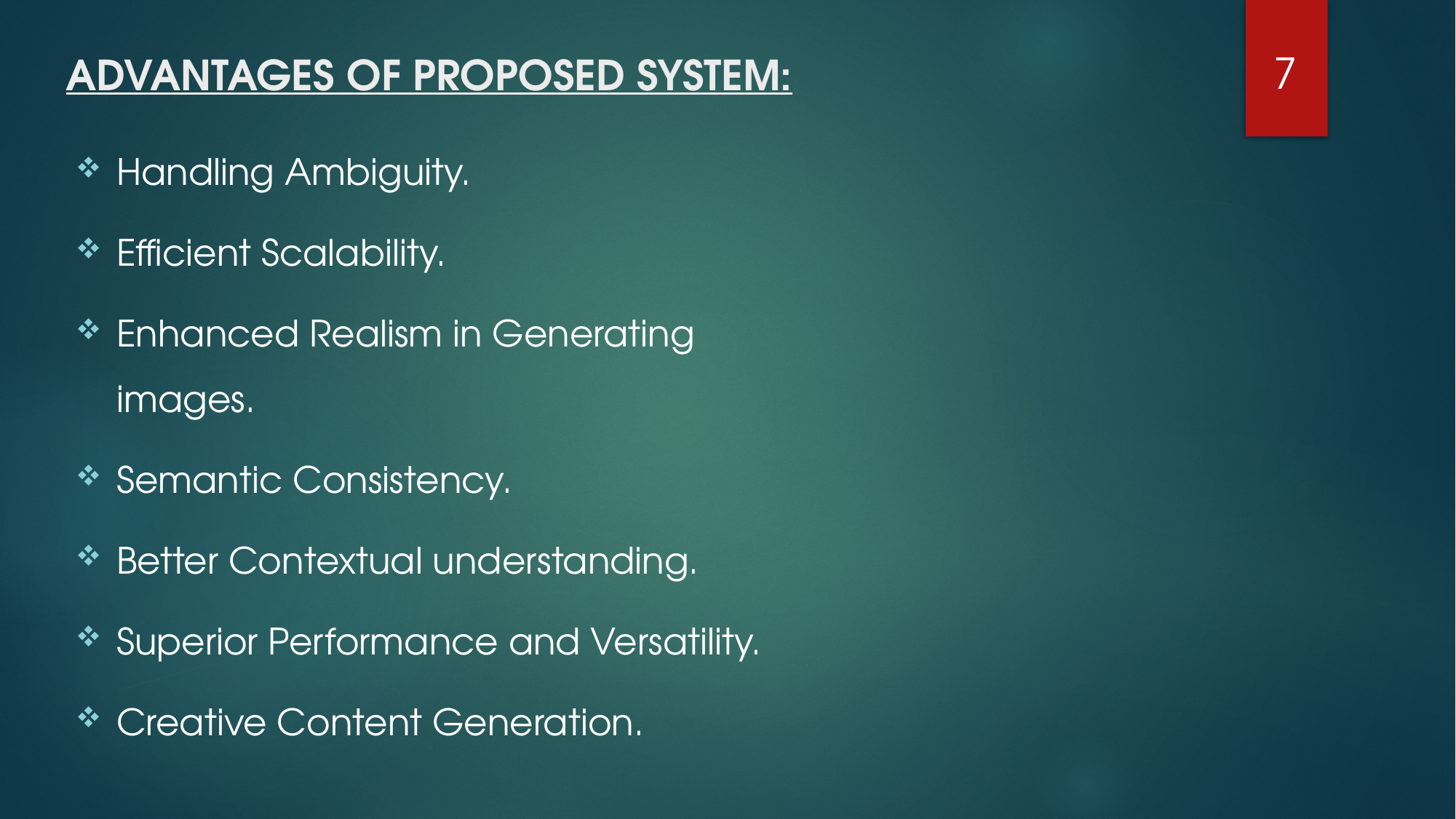

# ADVANTAGES OF PROPOSED SYSTEM:
7
Handling Ambiguity.
Efficient Scalability.
Enhanced Realism in Generating images.
Semantic Consistency.
Better Contextual understanding.
Superior Performance and Versatility.
Creative Content Generation.